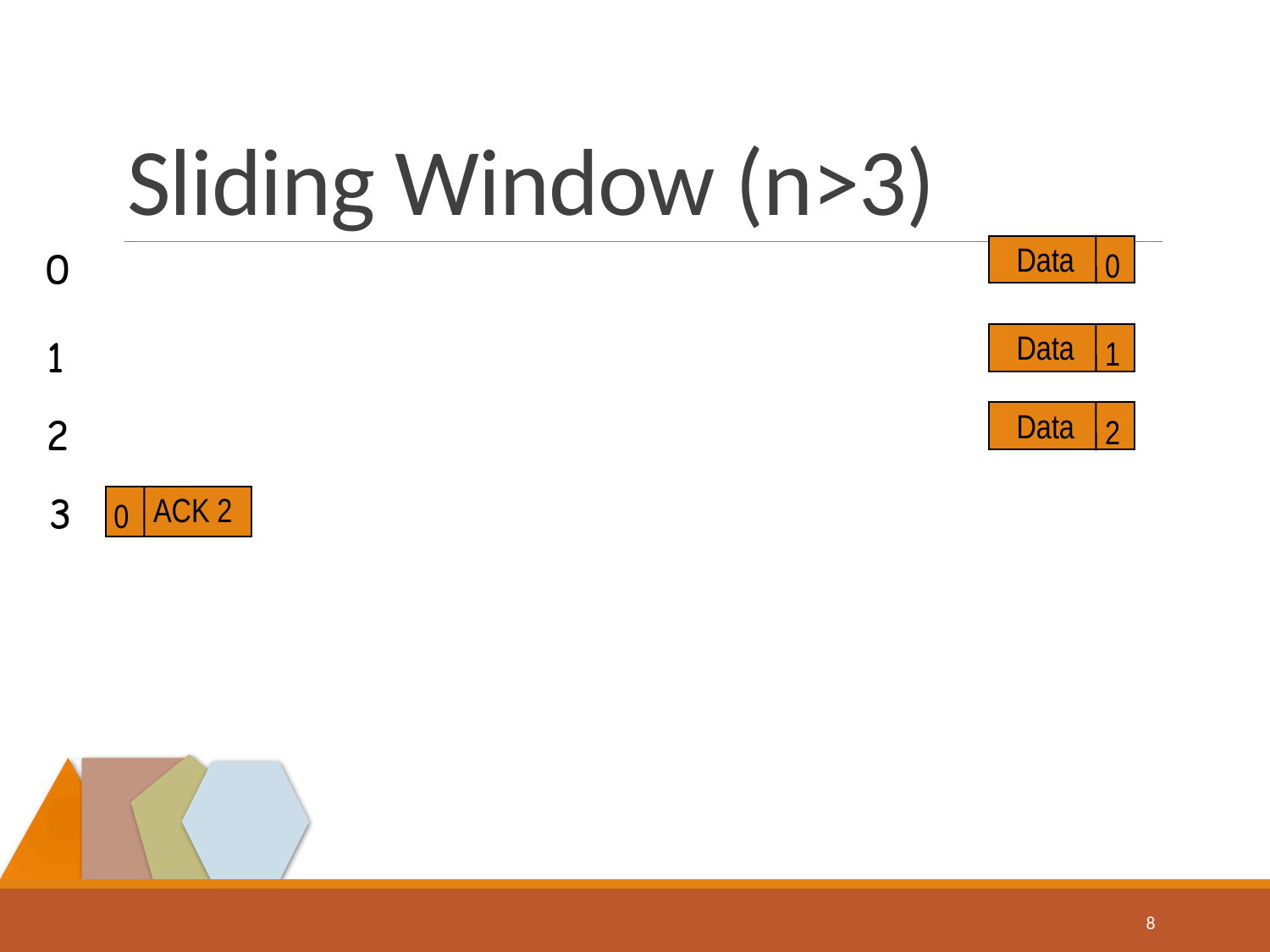

# Sliding Window (n>3)
Data

0
0
Data

1
1
Data

2
2
3
ACK 2

0
8